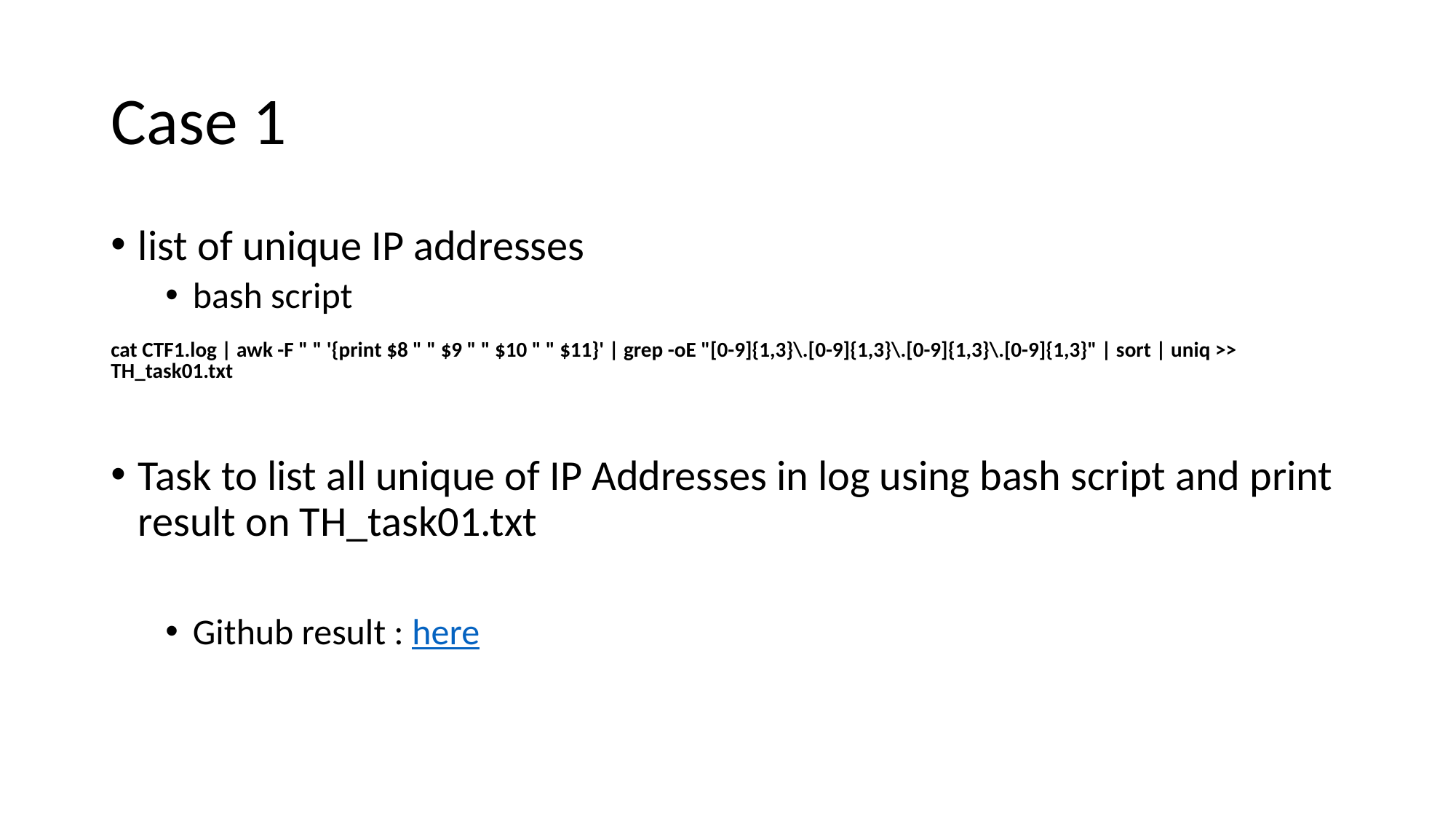

# Case 1
list of unique IP addresses
bash script

Task to list all unique of IP Addresses in log using bash script and print result on TH_task01.txt

Github result : here
| cat CTF1.log | awk -F " " '{print $8 " " $9 " " $10 " " $11}' | grep -oE "[0-9]{1,3}\.[0-9]{1,3}\.[0-9]{1,3}\.[0-9]{1,3}" | sort | uniq >> TH\_task01.txt |
| --- |